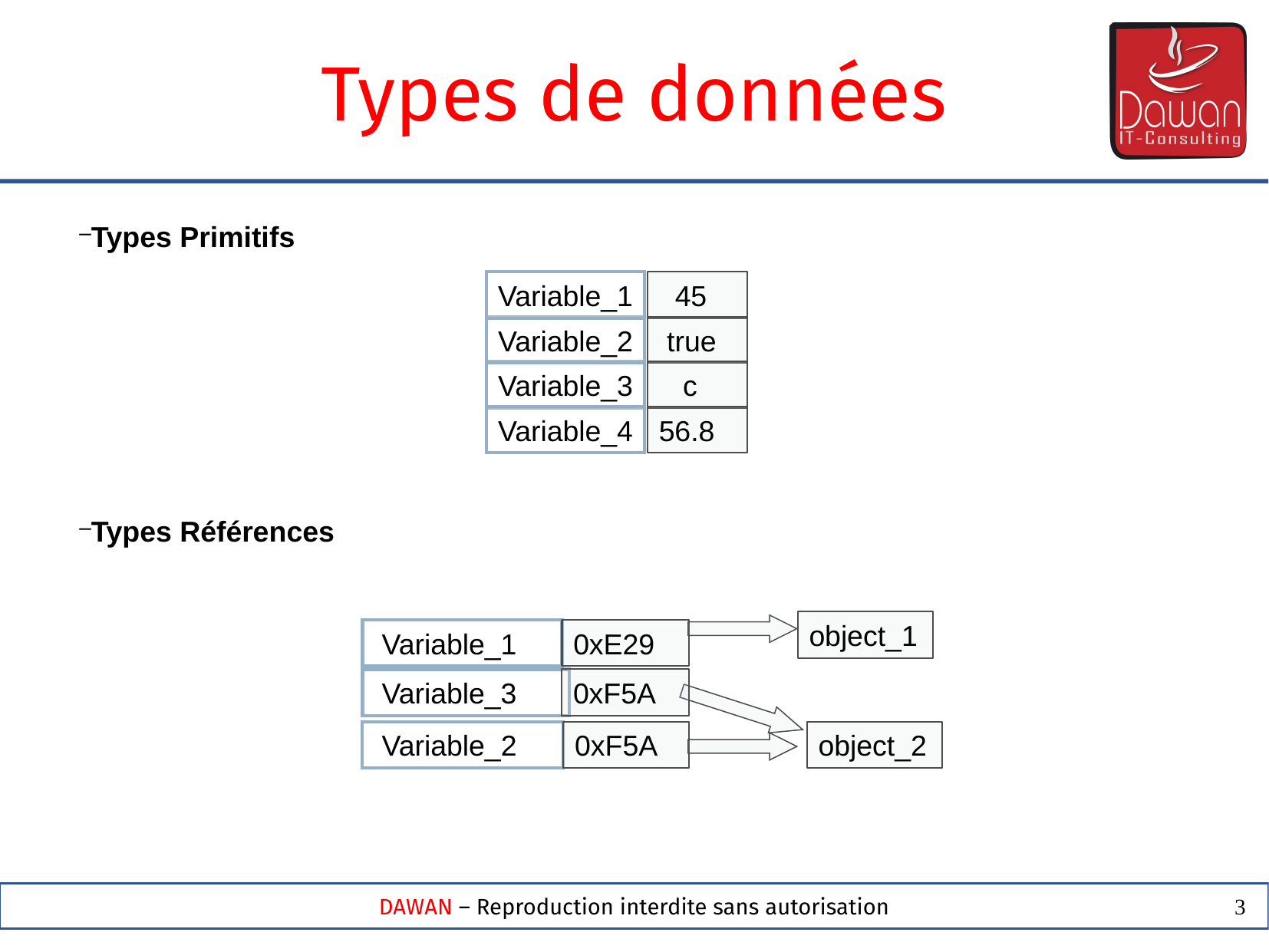

Types de données
Types Primitifs
Variable_1
  45
Variable_2
 true
Variable_3
   c
Variable_4
56.8
Types Références
object_1

 Variable_1
0xE29
 Variable_3
0xF5A

 Variable_2
0xF5A
object_2

3